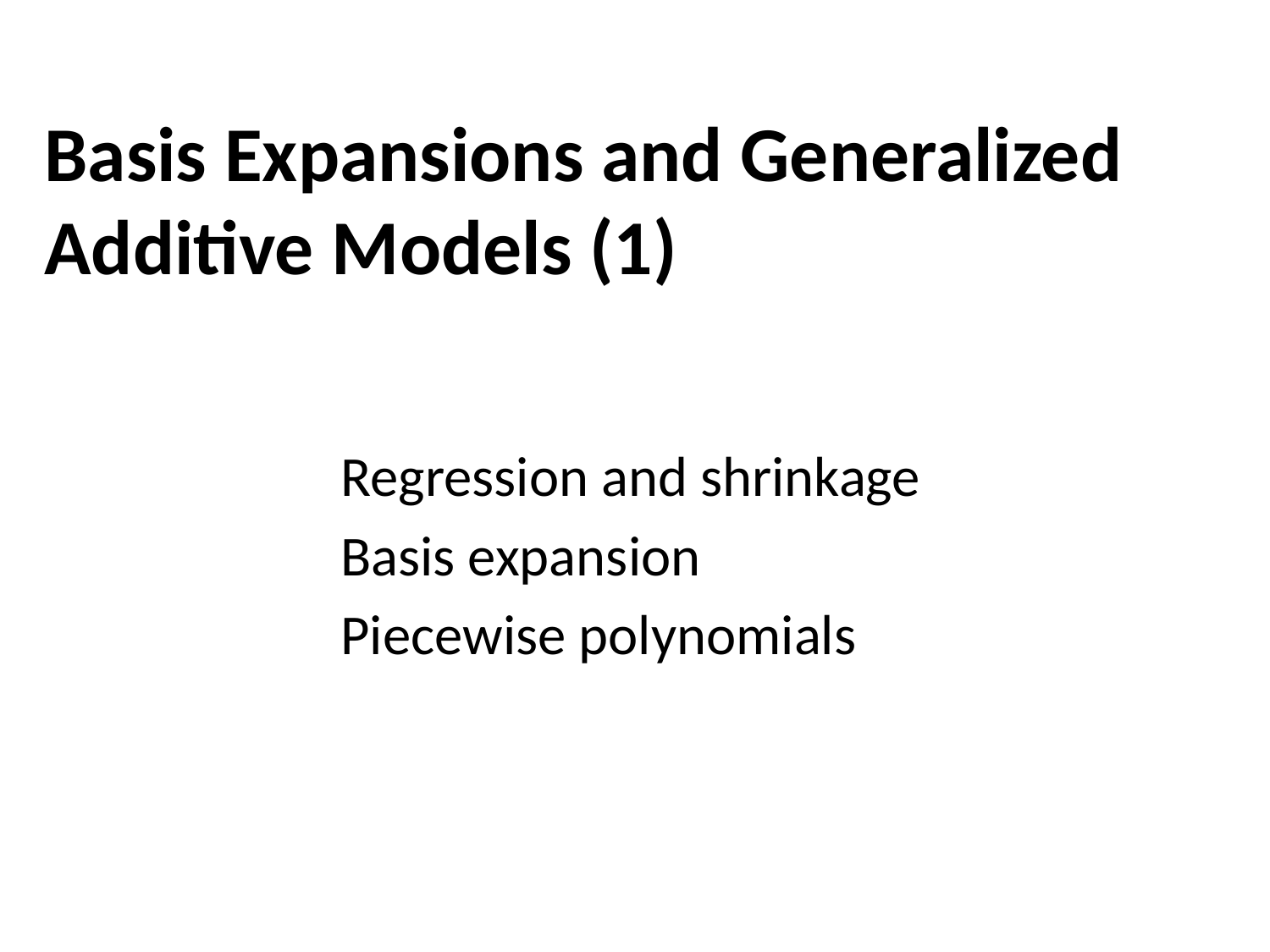

# Basis Expansions and Generalized Additive Models (1)
Regression and shrinkage
Basis expansion
Piecewise polynomials